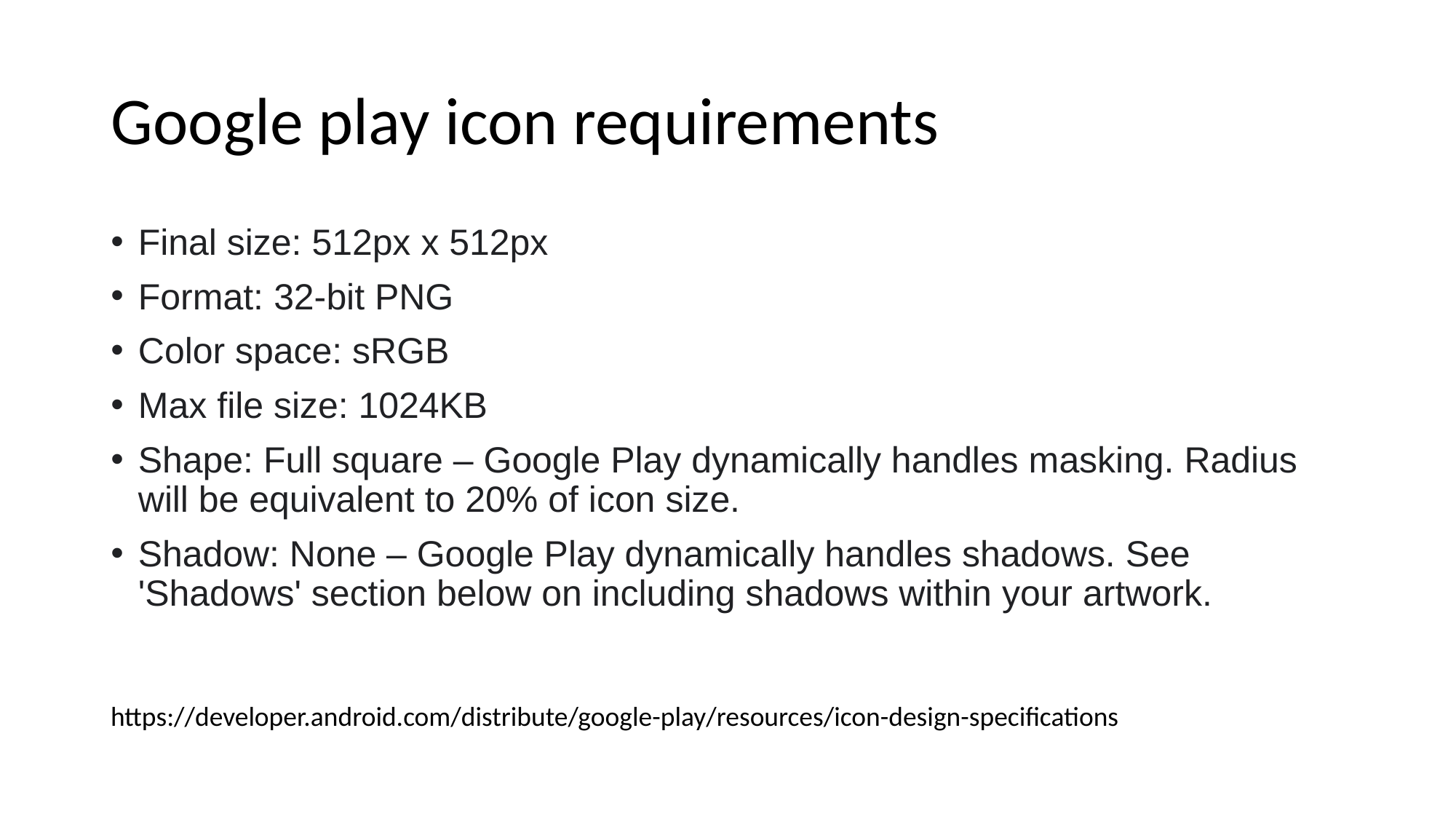

# Google play icon requirements
Final size: 512px x 512px
Format: 32-bit PNG
Color space: sRGB
Max file size: 1024KB
Shape: Full square – Google Play dynamically handles masking. Radius will be equivalent to 20% of icon size.
Shadow: None – Google Play dynamically handles shadows. See 'Shadows' section below on including shadows within your artwork.

https://developer.android.com/distribute/google-play/resources/icon-design-specifications